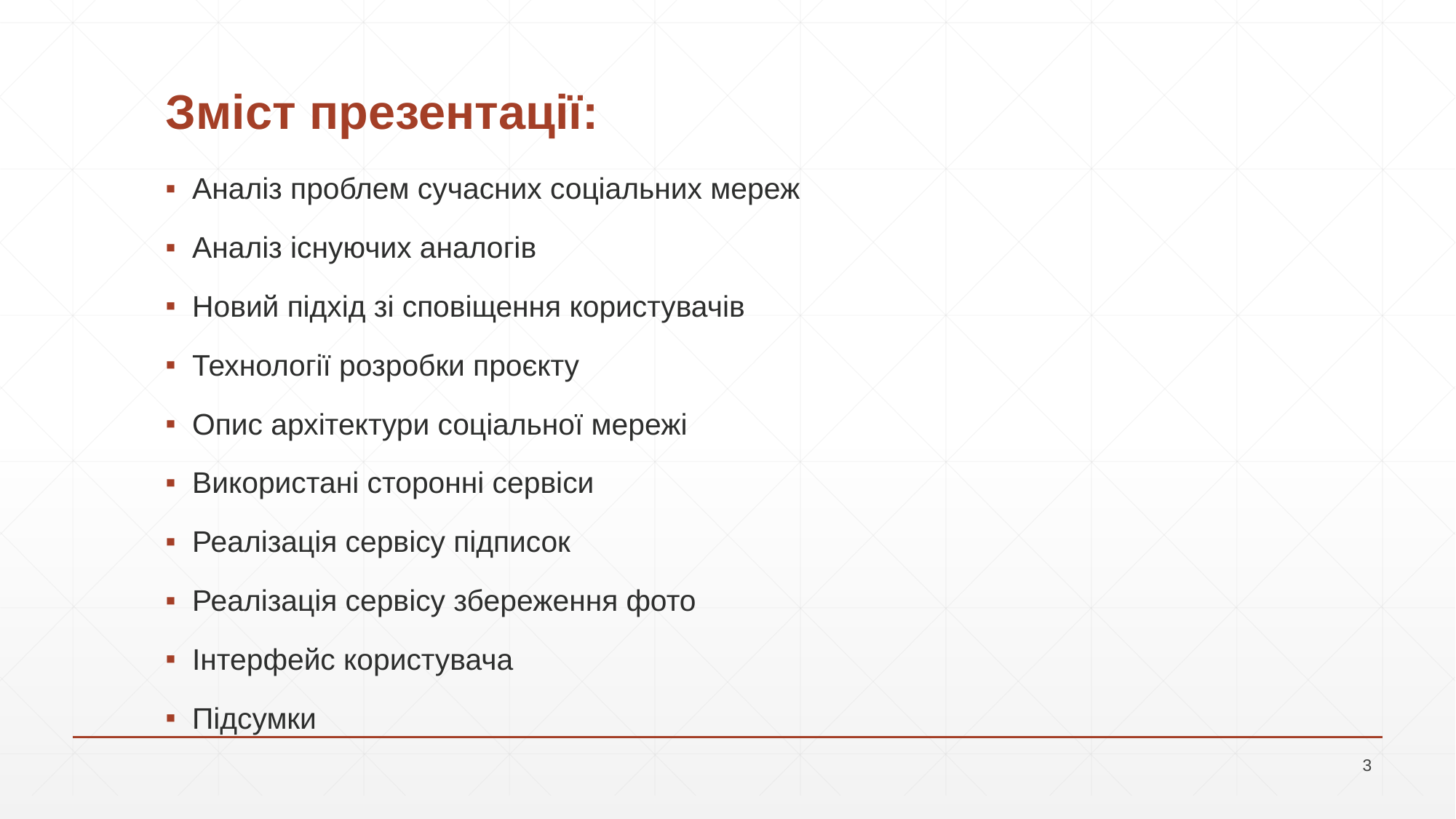

# Зміст презентації:
Аналіз проблем сучасних соціальних мереж
Аналіз існуючих аналогів
Новий підхід зі сповіщення користувачів
Технології розробки проєкту
Опис архітектури соціальної мережі
Використані сторонні сервіси
Реалізація сервісу підписок
Реалізація сервісу збереження фото
Інтерфейс користувача
Підсумки

3